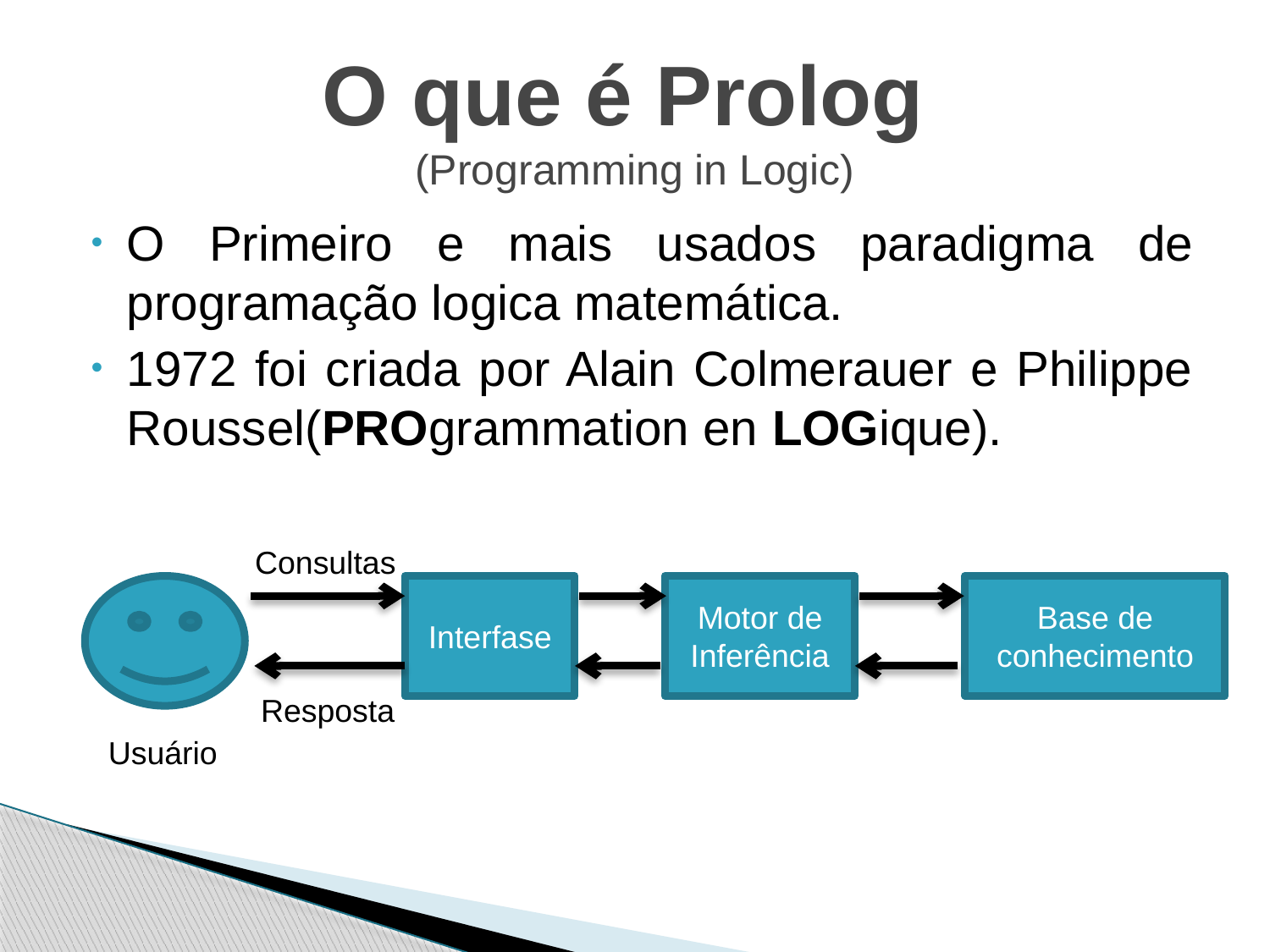

# O que é Prolog (Programming in Logic)
O Primeiro e mais usados paradigma de programação logica matemática.
1972 foi criada por Alain Colmerauer e Philippe Roussel(PROgrammation en LOGique).

Consultas

Interfase
Motor de Inferência
Base de conhecimento
Resposta
Usuário